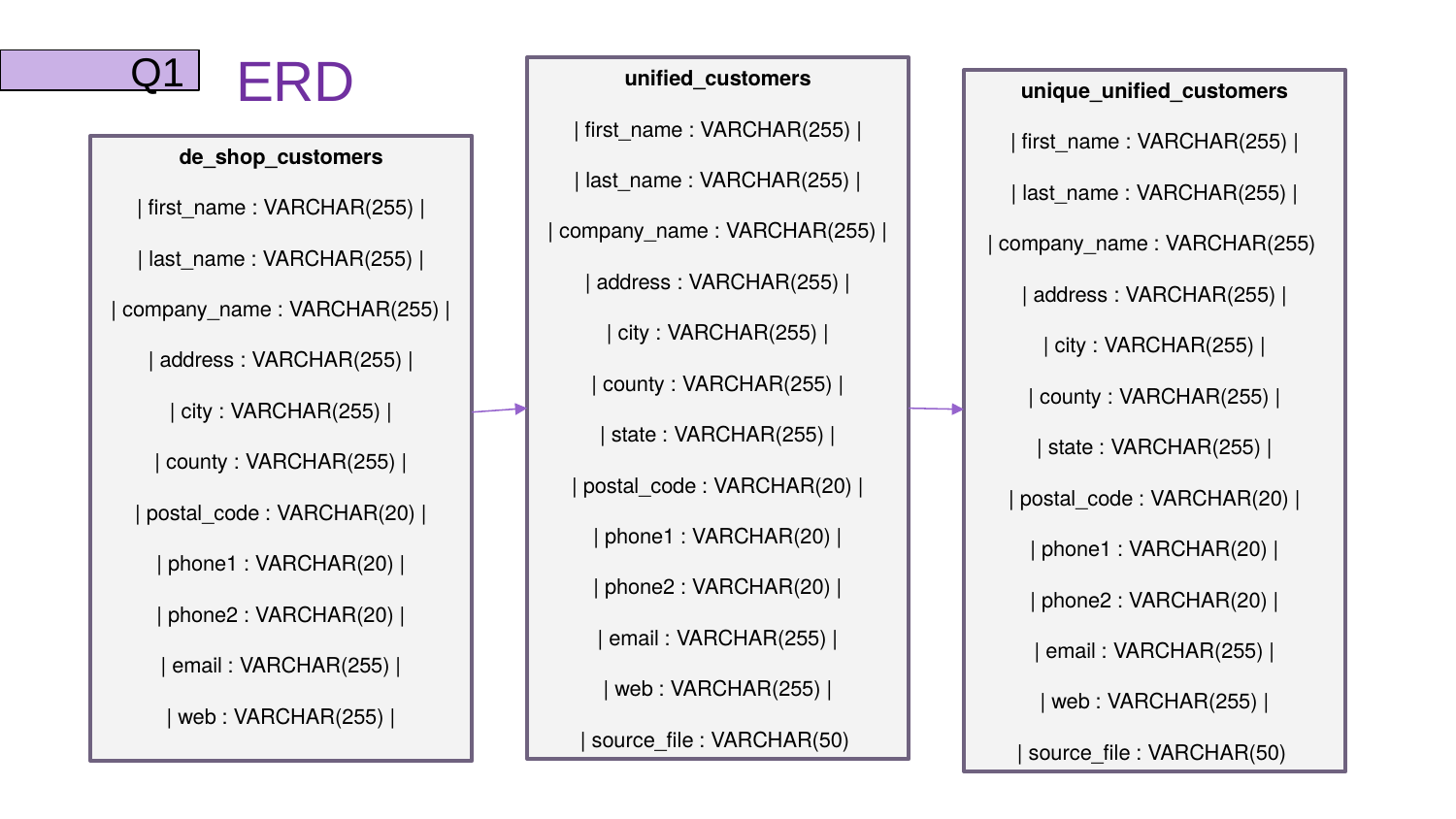

ERD
Q1
unified_customers
| first_name : VARCHAR(255) |
| last_name : VARCHAR(255) |
| company_name : VARCHAR(255) |
| address : VARCHAR(255) |
| city : VARCHAR(255) |
| county : VARCHAR(255) |
| state : VARCHAR(255) |
| postal_code : VARCHAR(20) |
| phone1 : VARCHAR(20) |
| phone2 : VARCHAR(20) |
| email : VARCHAR(255) |
| web : VARCHAR(255) |
| source_file : VARCHAR(50)
unique_unified_customers
| first_name : VARCHAR(255) |
| last_name : VARCHAR(255) |
| company_name : VARCHAR(255)
| address : VARCHAR(255) |
| city : VARCHAR(255) |
| county : VARCHAR(255) |
| state : VARCHAR(255) |
| postal_code : VARCHAR(20) |
| phone1 : VARCHAR(20) |
| phone2 : VARCHAR(20) |
| email : VARCHAR(255) |
| web : VARCHAR(255) |
| source_file : VARCHAR(50)
de_shop_customers

| first_name : VARCHAR(255) |
| last_name : VARCHAR(255) |
| company_name : VARCHAR(255) |
| address : VARCHAR(255) |
| city : VARCHAR(255) |
| county : VARCHAR(255) |
| postal_code : VARCHAR(20) |
| phone1 : VARCHAR(20) |
| phone2 : VARCHAR(20) |
| email : VARCHAR(255) |
| web : VARCHAR(255) |